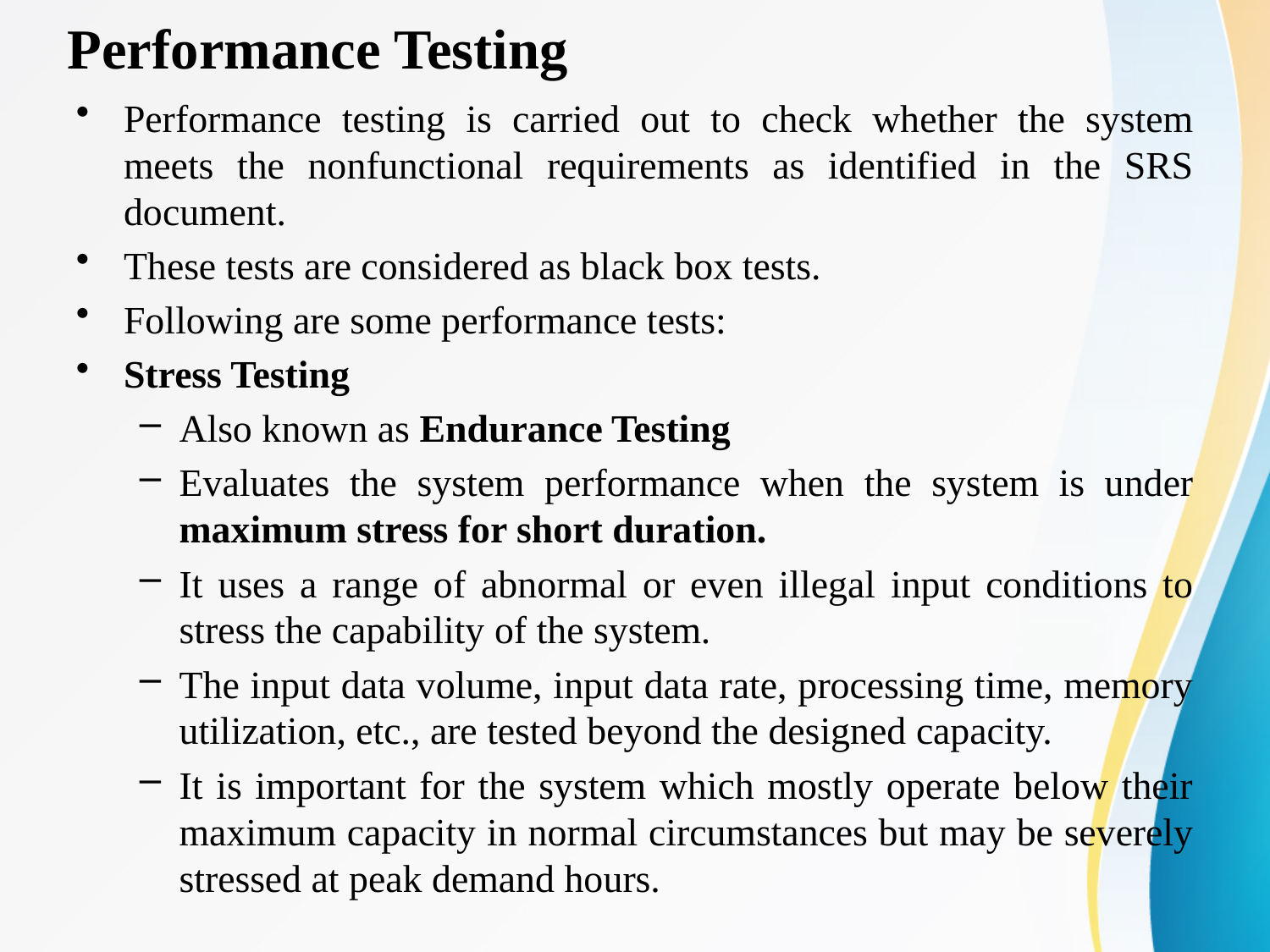

# Performance Testing
Performance testing is carried out to check whether the system meets the nonfunctional requirements as identified in the SRS document.
These tests are considered as black box tests.
Following are some performance tests:
Stress Testing
Also known as Endurance Testing
Evaluates the system performance when the system is under maximum stress for short duration.
It uses a range of abnormal or even illegal input conditions to stress the capability of the system.
The input data volume, input data rate, processing time, memory utilization, etc., are tested beyond the designed capacity.
It is important for the system which mostly operate below their maximum capacity in normal circumstances but may be severely stressed at peak demand hours.

50